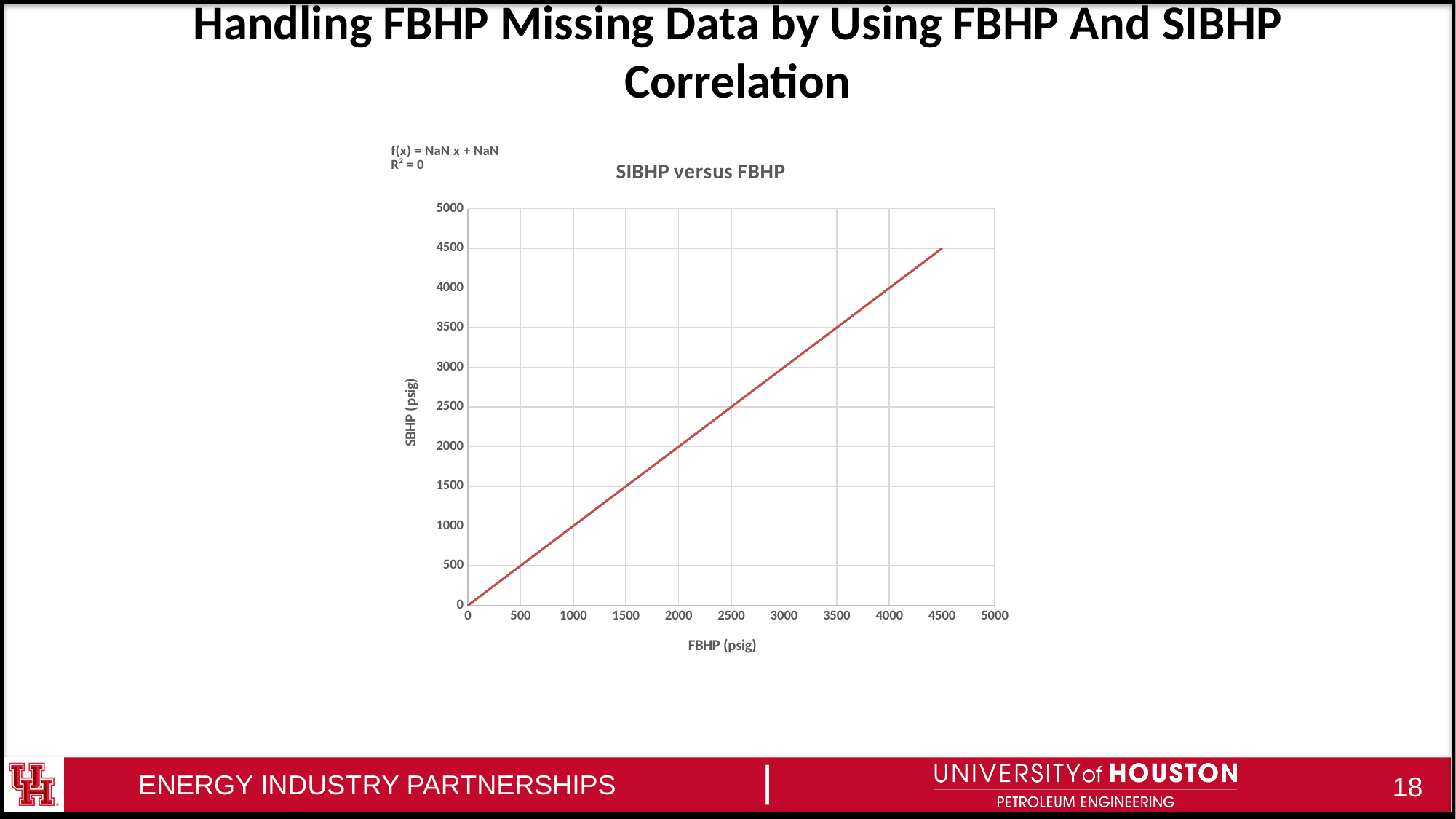

# Handling FBHP Missing Data by Using FBHP And SIBHP Correlation

### Chart: SIBHP versus FBHP

| Category |  |  |
|---|---|---|